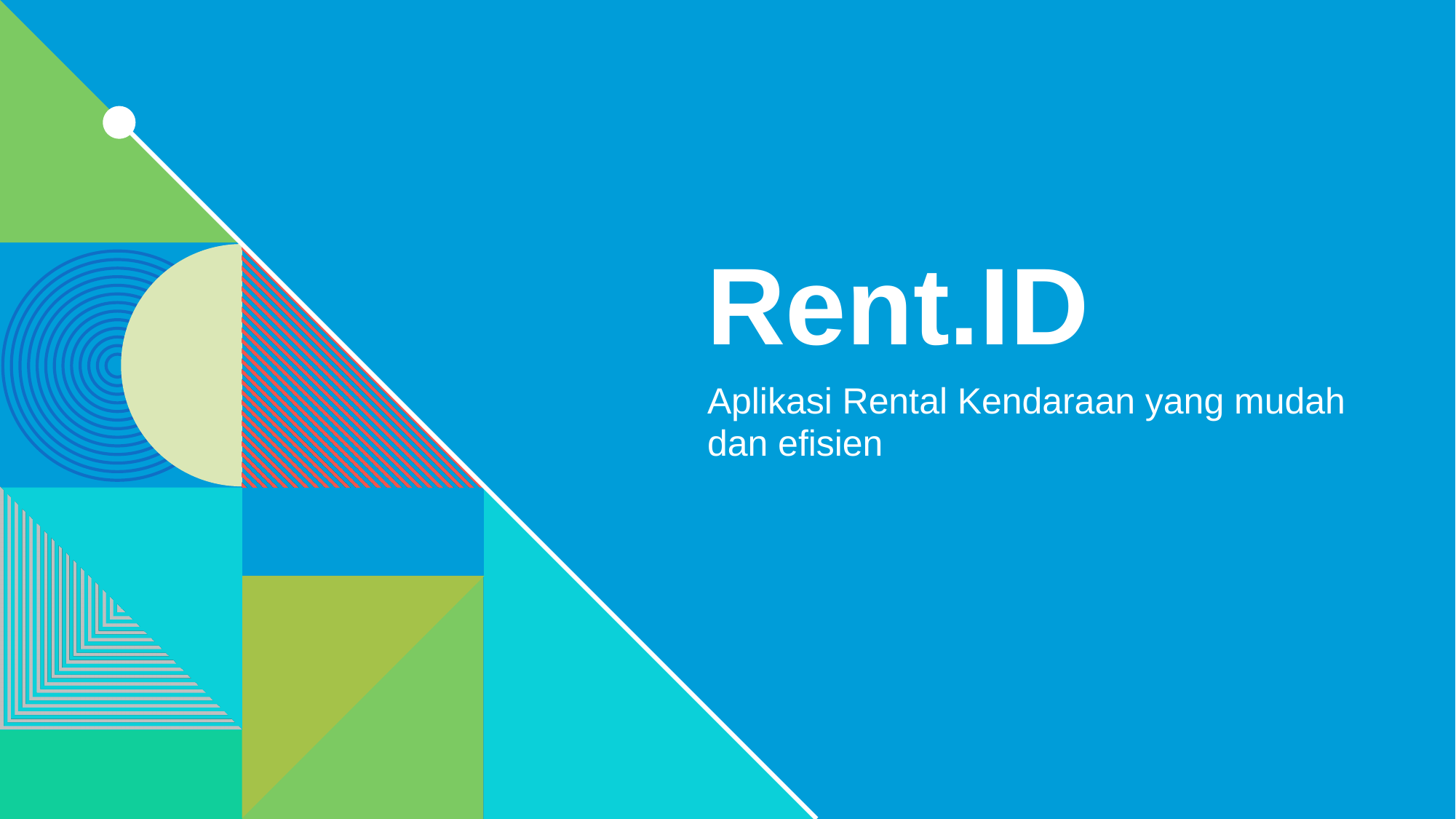

Rent.ID
Aplikasi Rental Kendaraan yang mudah dan efisien